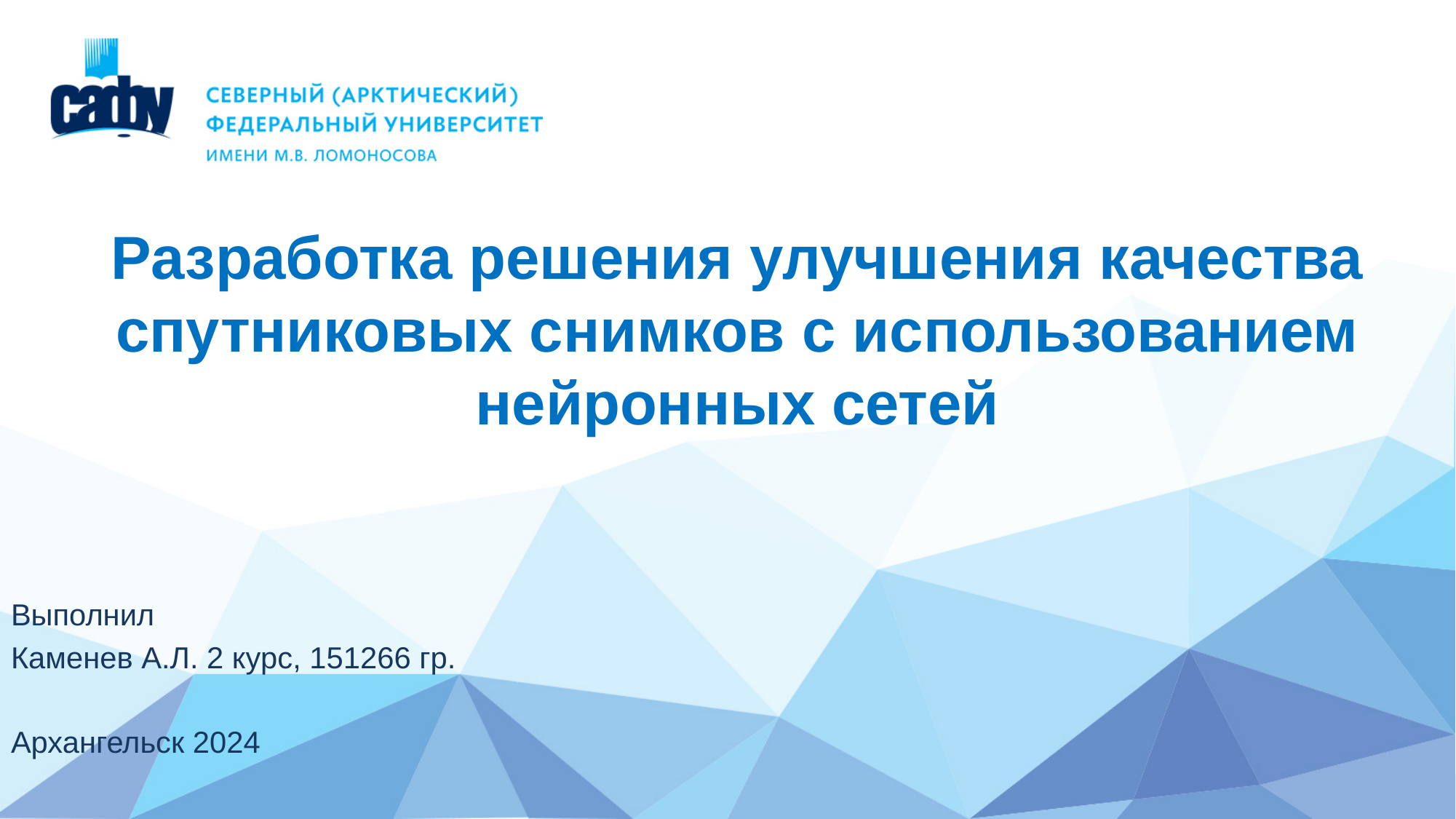

# Разработка решения улучшения качества спутниковых снимков с использованием нейронных сетей
Выполнил
Каменев А.Л. 2 курс, 151266 гр.

Архангельск 2024